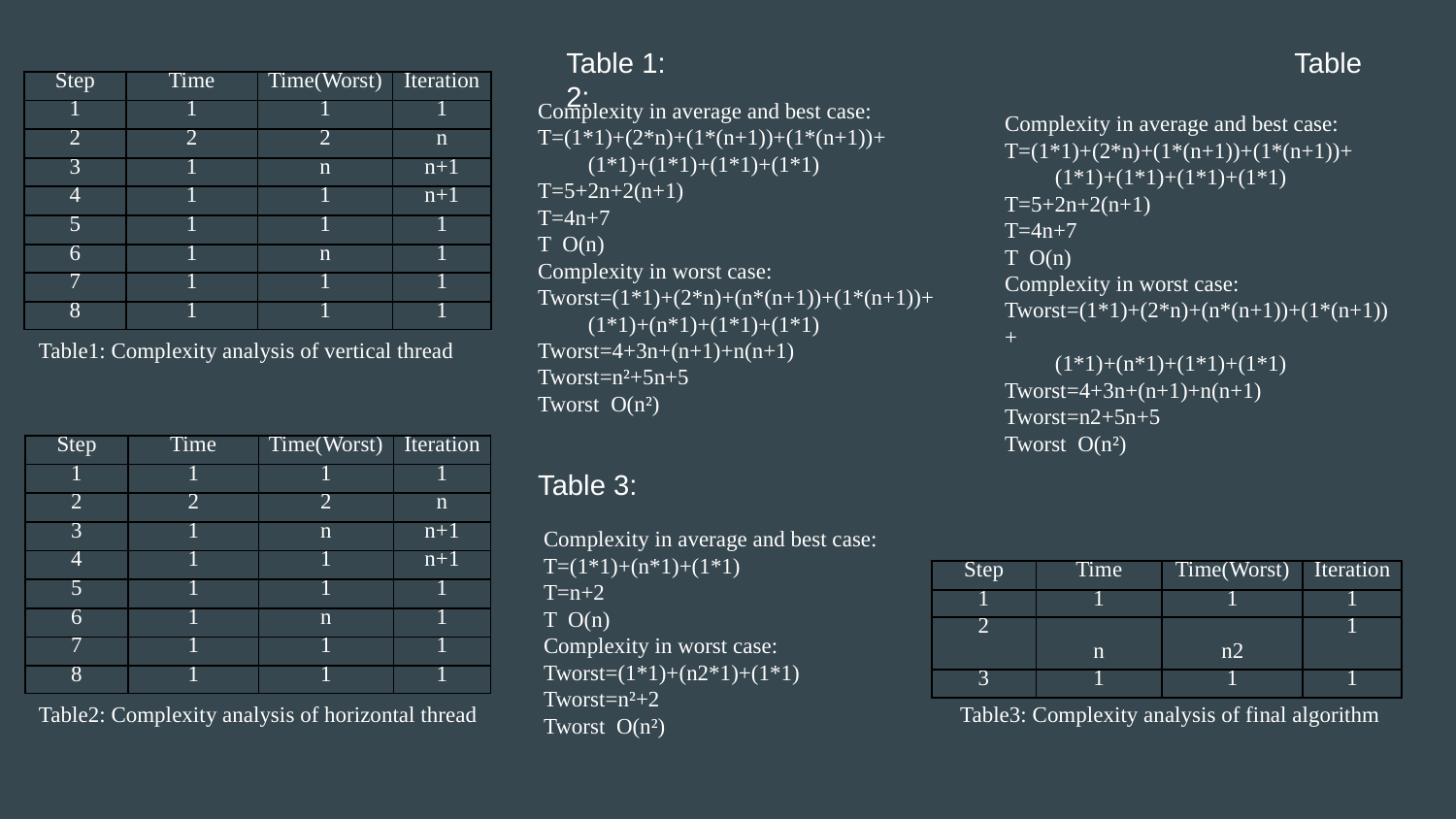

Table 1:					Table 2:
| Step | Time | Time(Worst) | Iteration |
| --- | --- | --- | --- |
| 1 | 1 | 1 | 1 |
| 2 | 2 | 2 | n |
| 3 | 1 | n | n+1 |
| 4 | 1 | 1 | n+1 |
| 5 | 1 | 1 | 1 |
| 6 | 1 | n | 1 |
| 7 | 1 | 1 | 1 |
| 8 | 1 | 1 | 1 |
Complexity in average and best case:
T=(1*1)+(2*n)+(1*(n+1))+(1*(n+1))+
         (1*1)+(1*1)+(1*1)+(1*1)
T=5+2n+2(n+1)
T=4n+7
T  O(n)
Complexity in worst case:
Tworst=(1*1)+(2*n)+(n*(n+1))+(1*(n+1))+
         (1*1)+(n*1)+(1*1)+(1*1)
Tworst=4+3n+(n+1)+n(n+1)
Tworst=n²+5n+5
Tworst  O(n²)
Complexity in average and best case:
T=(1*1)+(2*n)+(1*(n+1))+(1*(n+1))+
         (1*1)+(1*1)+(1*1)+(1*1)
T=5+2n+2(n+1)
T=4n+7
T  O(n)
Complexity in worst case:
Tworst=(1*1)+(2*n)+(n*(n+1))+(1*(n+1))+
         (1*1)+(n*1)+(1*1)+(1*1)
Tworst=4+3n+(n+1)+n(n+1)
Tworst=n2+5n+5
Tworst  O(n²)

Table1: Complexity analysis of vertical thread
| Step | Time | Time(Worst) | Iteration |
| --- | --- | --- | --- |
| 1 | 1 | 1 | 1 |
| 2 | 2 | 2 | n |
| 3 | 1 | n | n+1 |
| 4 | 1 | 1 | n+1 |
| 5 | 1 | 1 | 1 |
| 6 | 1 | n | 1 |
| 7 | 1 | 1 | 1 |
| 8 | 1 | 1 | 1 |
Table 3:
Table2: Complexity analysis of horizontal thread
Table3: Complexity analysis of final algorithm
Complexity in average and best case:
T=(1*1)+(n*1)+(1*1)
T=n+2
T  O(n)
Complexity in worst case:
Tworst=(1*1)+(n2*1)+(1*1)
Tworst=n²+2
Tworst  O(n²)
| Step | Time | Time(Worst) | Iteration |
| --- | --- | --- | --- |
| 1 | 1 | 1 | 1 |
| 2 | n | n2 | 1 |
| 3 | 1 | 1 | 1 |